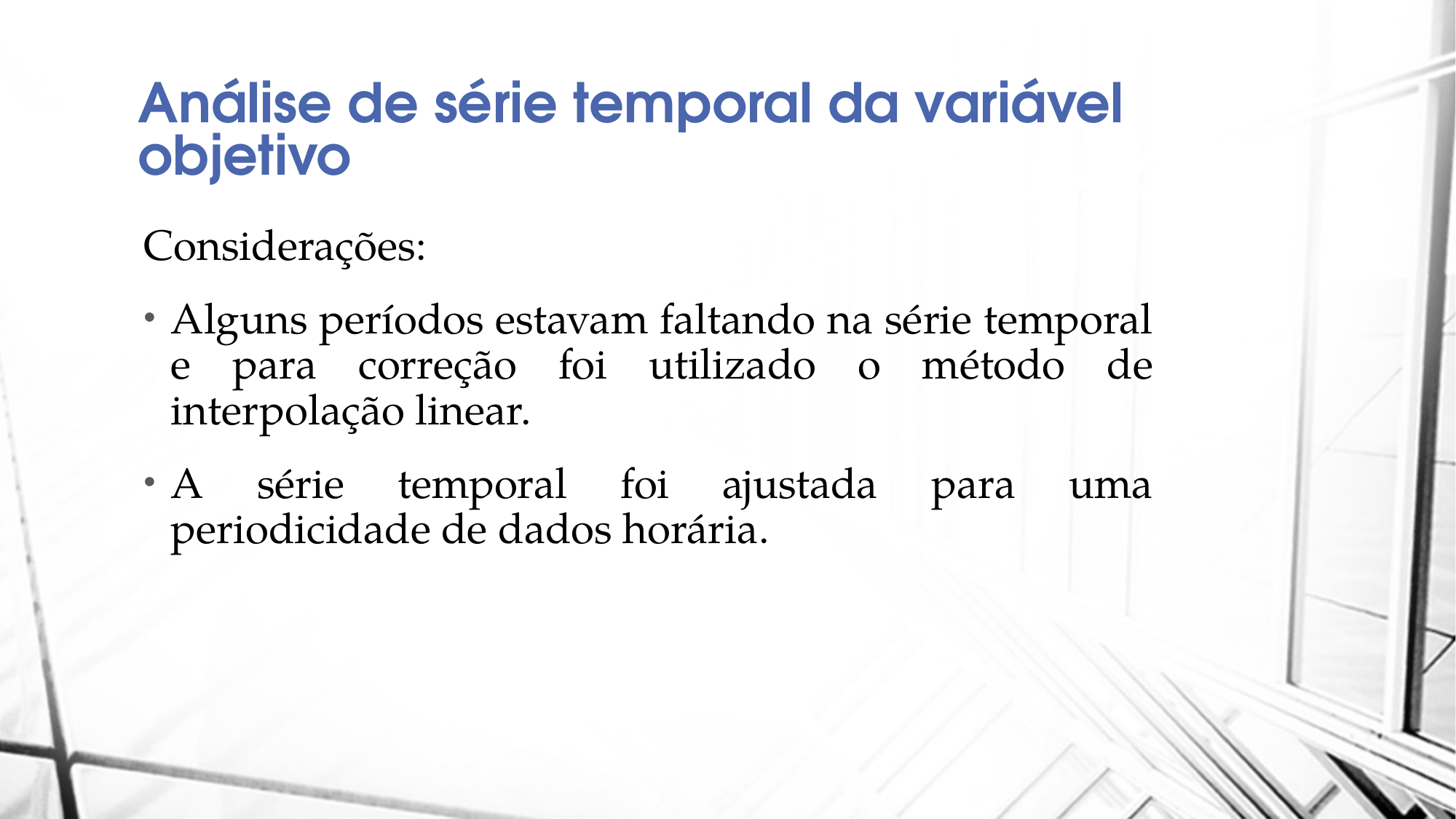

# Análise de série temporal da variável objetivo
Considerações:
Alguns períodos estavam faltando na série temporal e para correção foi utilizado o método de interpolação linear.
A série temporal foi ajustada para uma periodicidade de dados horária.